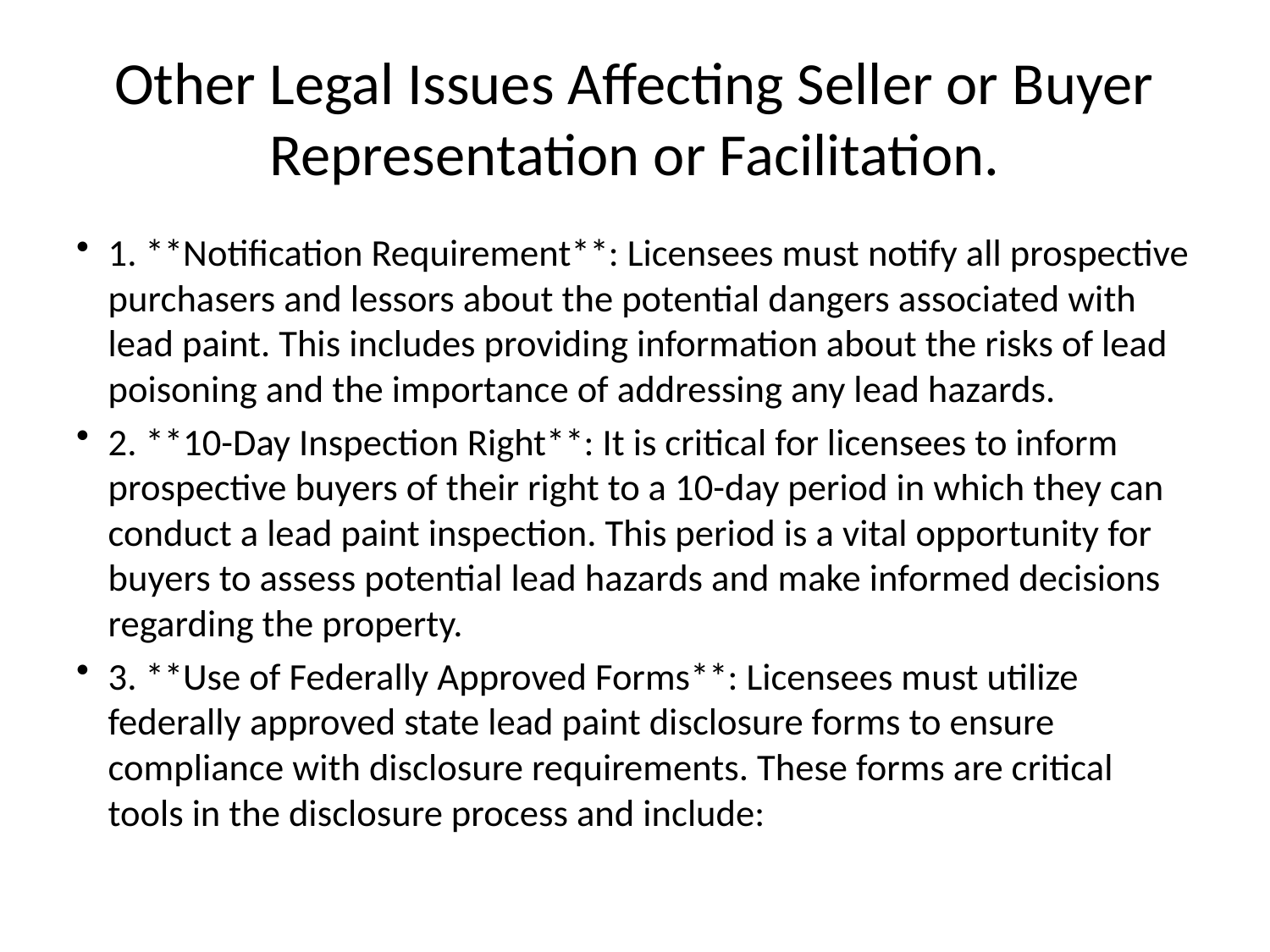

# Other Legal Issues Affecting Seller or Buyer Representation or Facilitation.

1. **Notification Requirement**: Licensees must notify all prospective purchasers and lessors about the potential dangers associated with lead paint. This includes providing information about the risks of lead poisoning and the importance of addressing any lead hazards.
2. **10-Day Inspection Right**: It is critical for licensees to inform prospective buyers of their right to a 10-day period in which they can conduct a lead paint inspection. This period is a vital opportunity for buyers to assess potential lead hazards and make informed decisions regarding the property.
3. **Use of Federally Approved Forms**: Licensees must utilize federally approved state lead paint disclosure forms to ensure compliance with disclosure requirements. These forms are critical tools in the disclosure process and include: